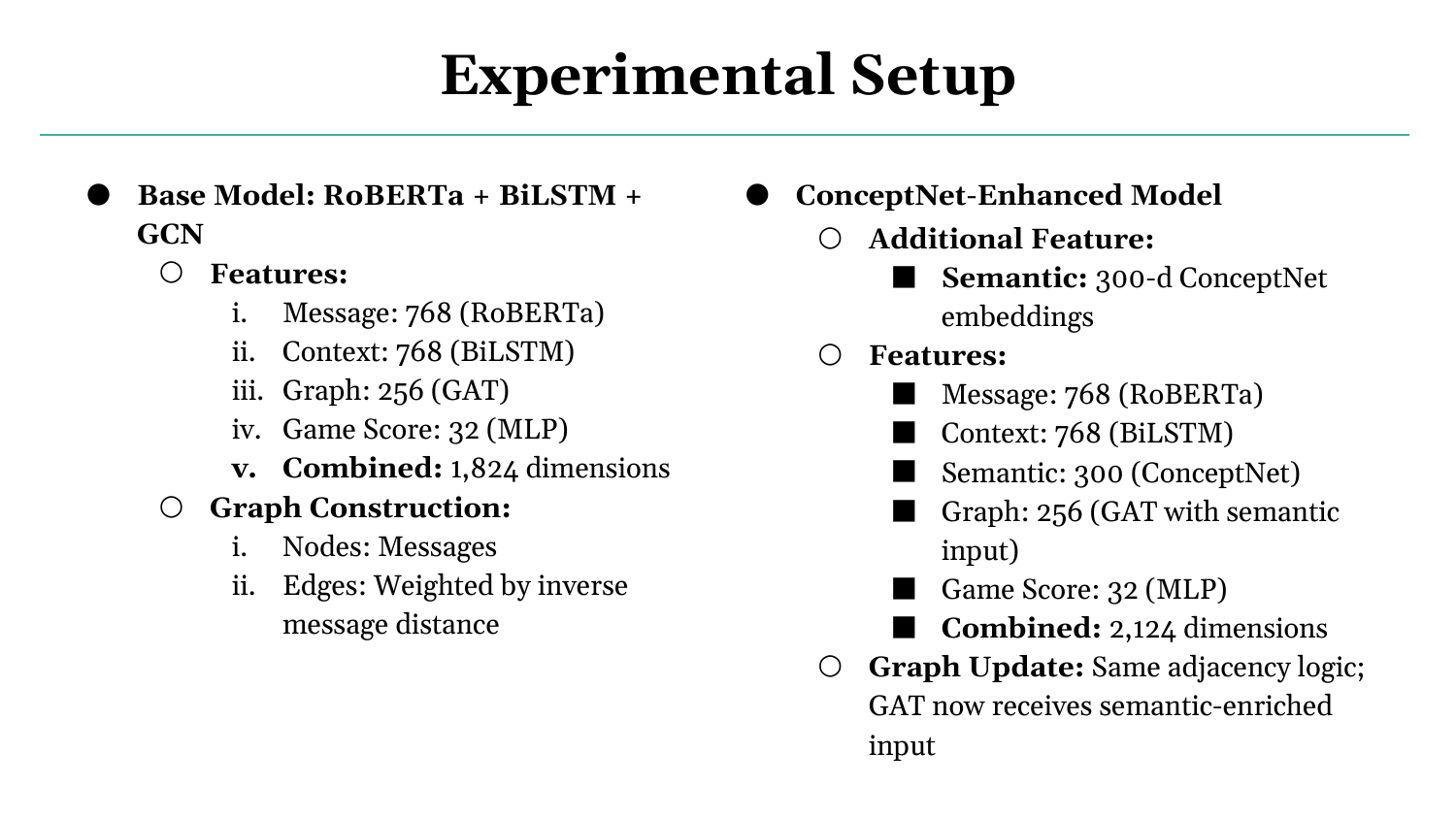

# Experimental Setup
Base Model: RoBERTa + BiLSTM + GCN
Features:
Message: 768 (RoBERTa)
Context: 768 (BiLSTM)
Graph: 256 (GAT)
Game Score: 32 (MLP)
Combined: 1,824 dimensions
Graph Construction:
Nodes: Messages
Edges: Weighted by inverse message distance

ConceptNet-Enhanced Model
Additional Feature:
Semantic: 300-d ConceptNet embeddings
Features:
Message: 768 (RoBERTa)
Context: 768 (BiLSTM)
Semantic: 300 (ConceptNet)
Graph: 256 (GAT with semantic input)
Game Score: 32 (MLP)
Combined: 2,124 dimensions
Graph Update: Same adjacency logic; GAT now receives semantic-enriched input